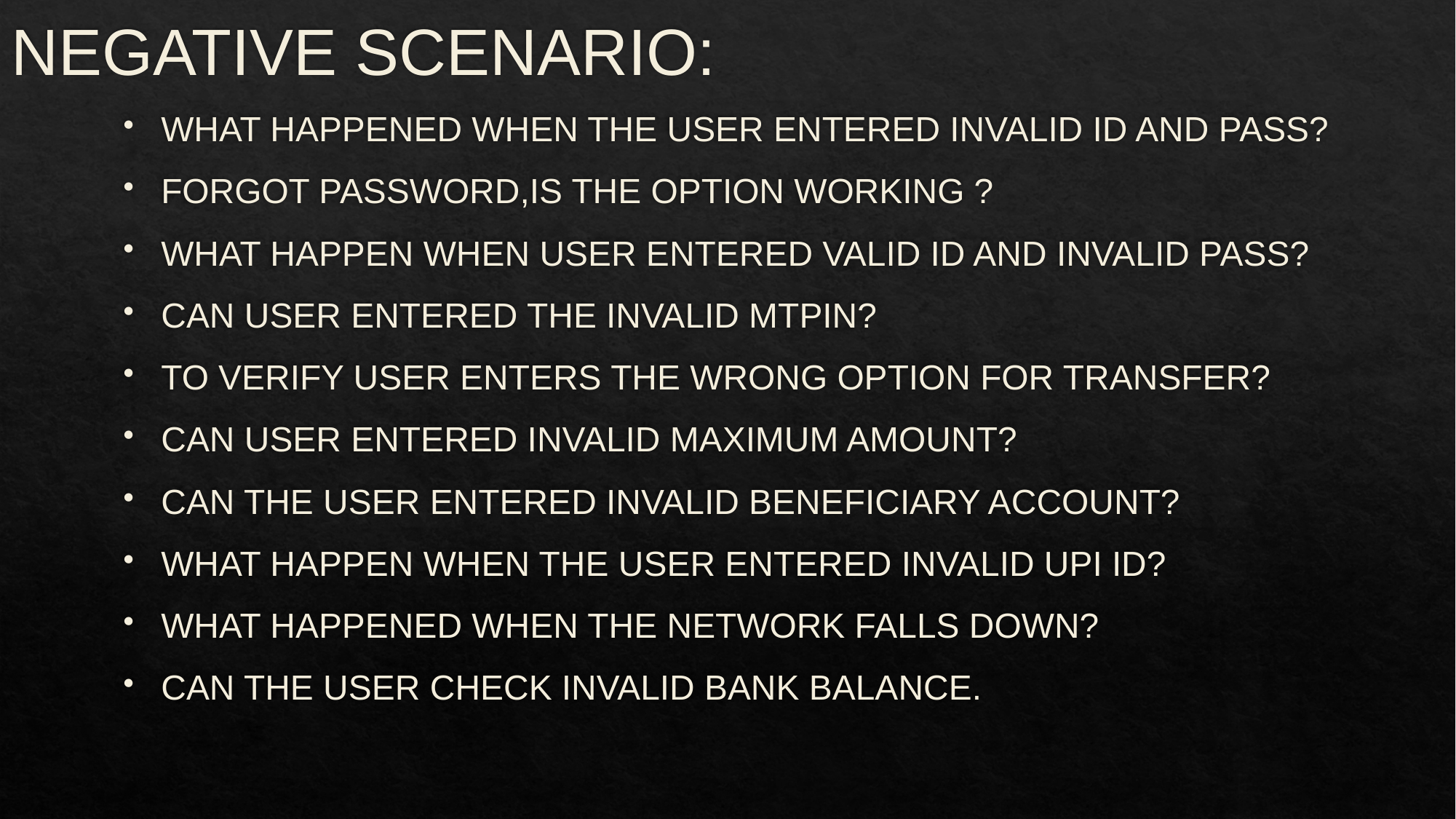

# NEGATIVE SCENARIO:
WHAT HAPPENED WHEN THE USER ENTERED INVALID ID AND PASS?
FORGOT PASSWORD,IS THE OPTION WORKING ?
WHAT HAPPEN WHEN USER ENTERED VALID ID AND INVALID PASS?
CAN USER ENTERED THE INVALID MTPIN?
TO VERIFY USER ENTERS THE WRONG OPTION FOR TRANSFER?
CAN USER ENTERED INVALID MAXIMUM AMOUNT?
CAN THE USER ENTERED INVALID BENEFICIARY ACCOUNT?
WHAT HAPPEN WHEN THE USER ENTERED INVALID UPI ID?
WHAT HAPPENED WHEN THE NETWORK FALLS DOWN?
CAN THE USER CHECK INVALID BANK BALANCE.